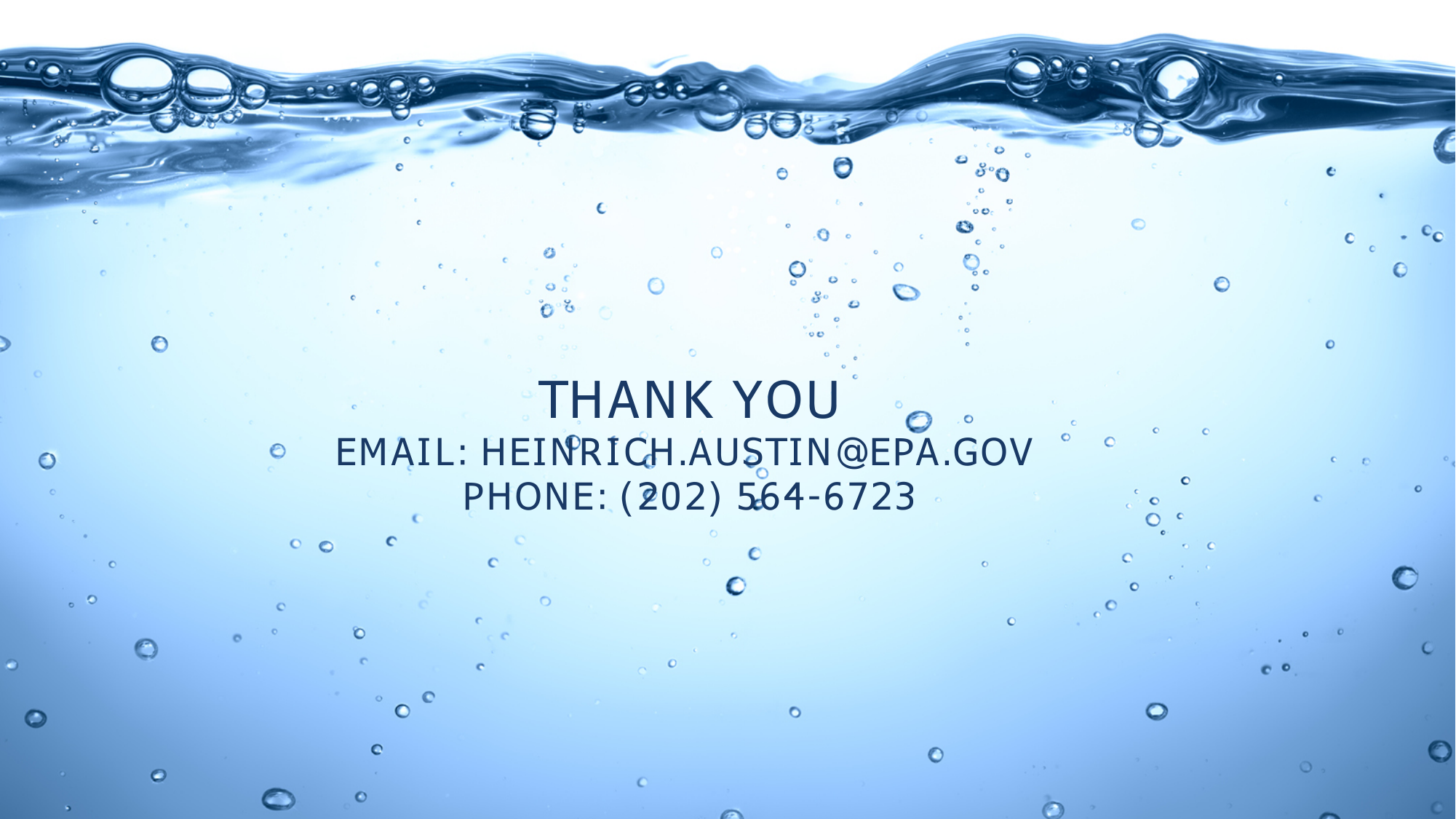

# Thank you Email: Heinrich.Austin@Epa.gov Phone: (202) 564-6723